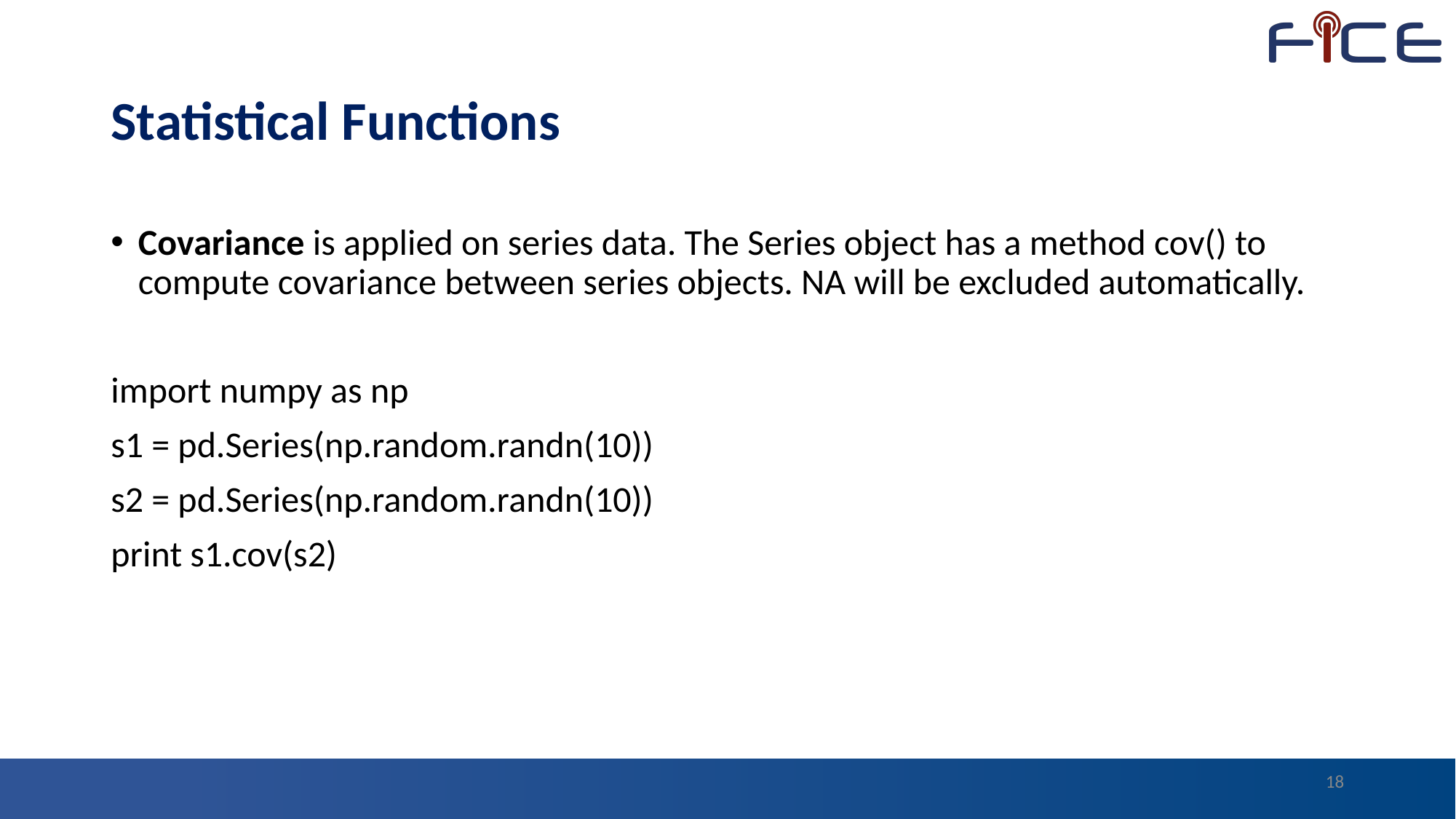

# Statistical Functions
Covariance is applied on series data. The Series object has a method cov() to compute covariance between series objects. NA will be excluded automatically.

import numpy as np
s1 = pd.Series(np.random.randn(10))
s2 = pd.Series(np.random.randn(10))
print s1.cov(s2)
18